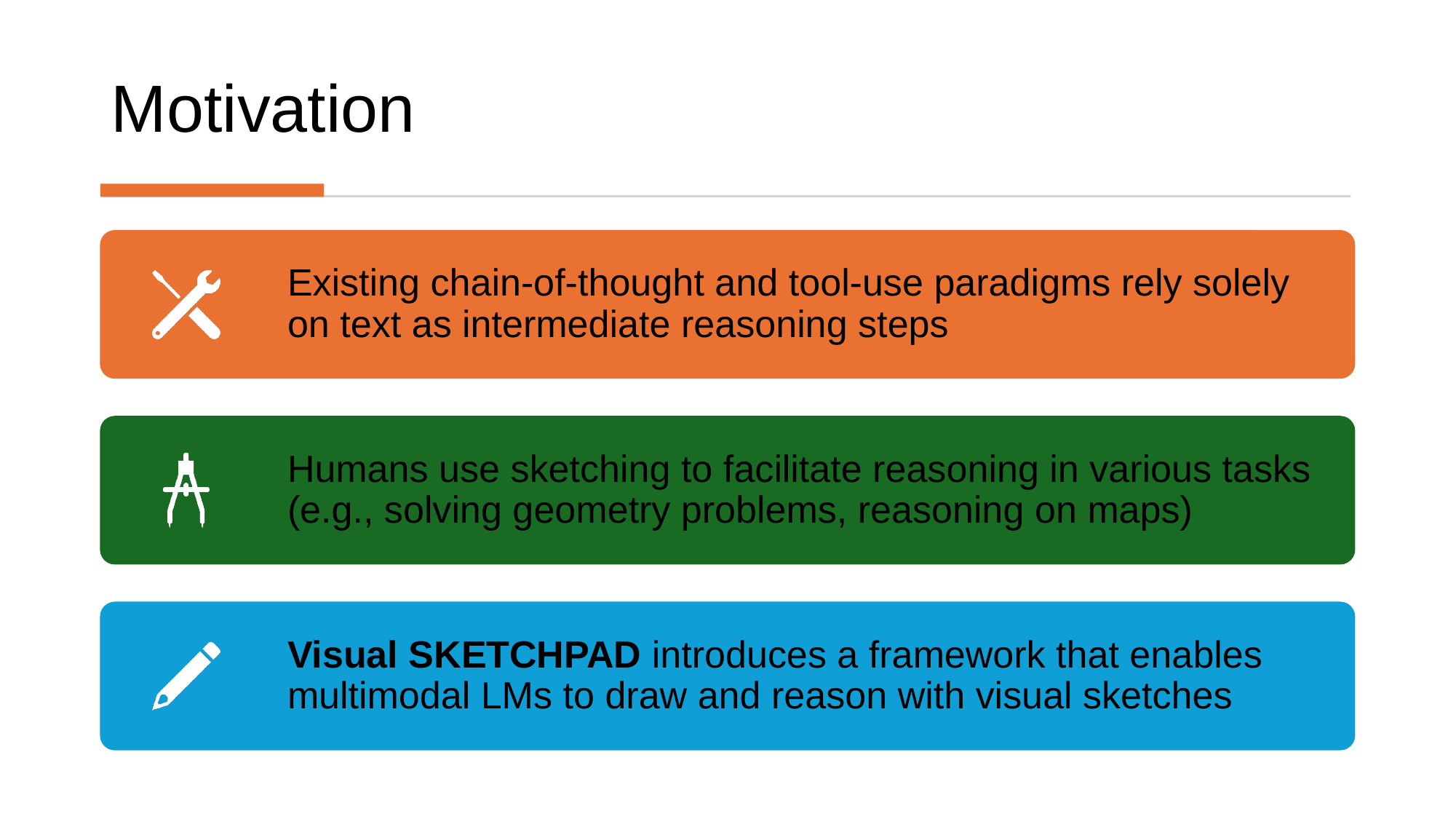

# Motivation

Existing chain-of-thought and tool-use paradigms rely solely on text as intermediate reasoning steps
Humans use sketching to facilitate reasoning in various tasks (e.g., solving geometry problems, reasoning on maps)
Visual SKETCHPAD introduces a framework that enables multimodal LMs to draw and reason with visual sketches